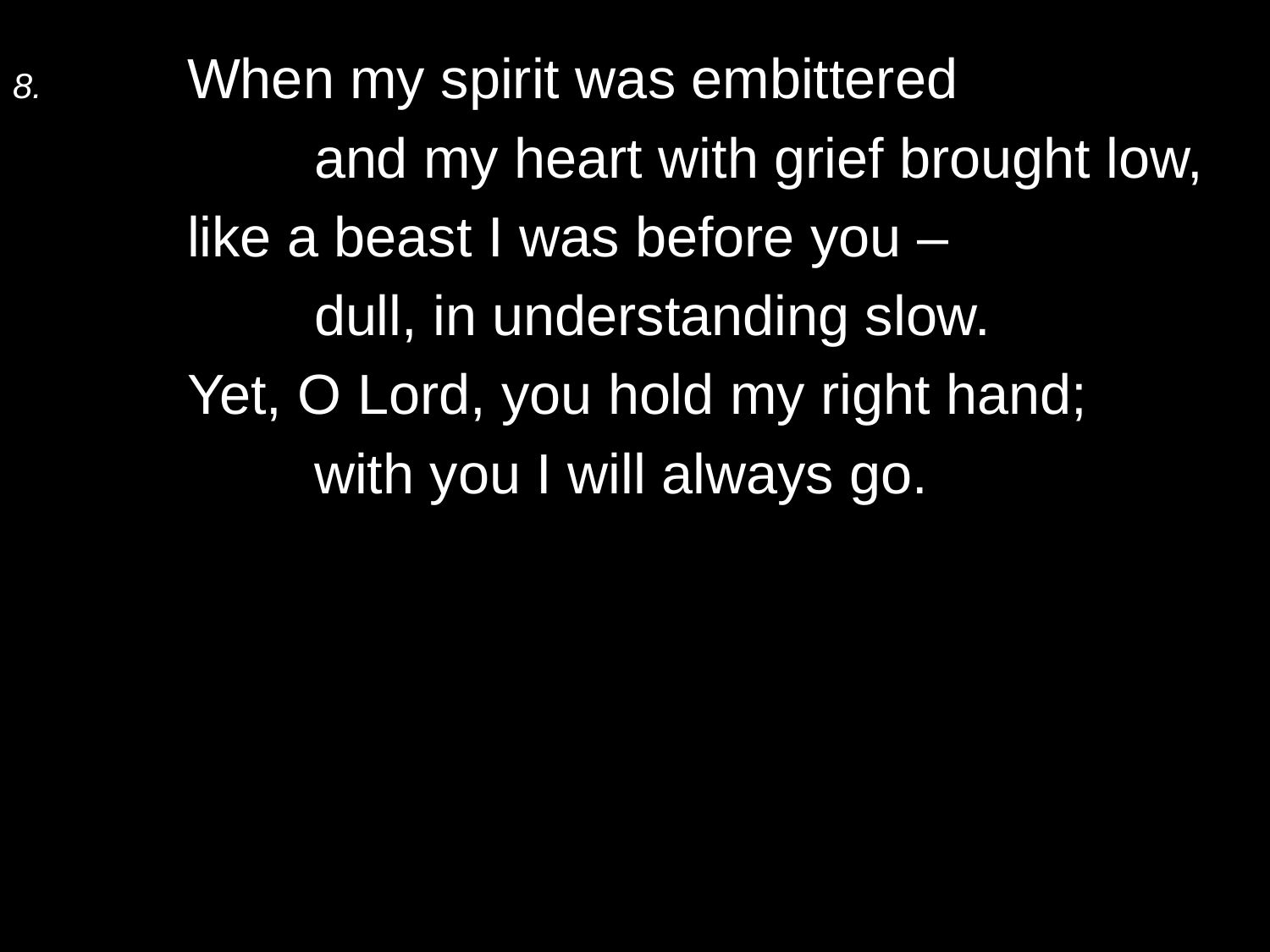

8.	When my spirit was embittered
		and my heart with grief brought low,
	like a beast I was before you –
		dull, in understanding slow.
	Yet, O Lord, you hold my right hand;
		with you I will always go.